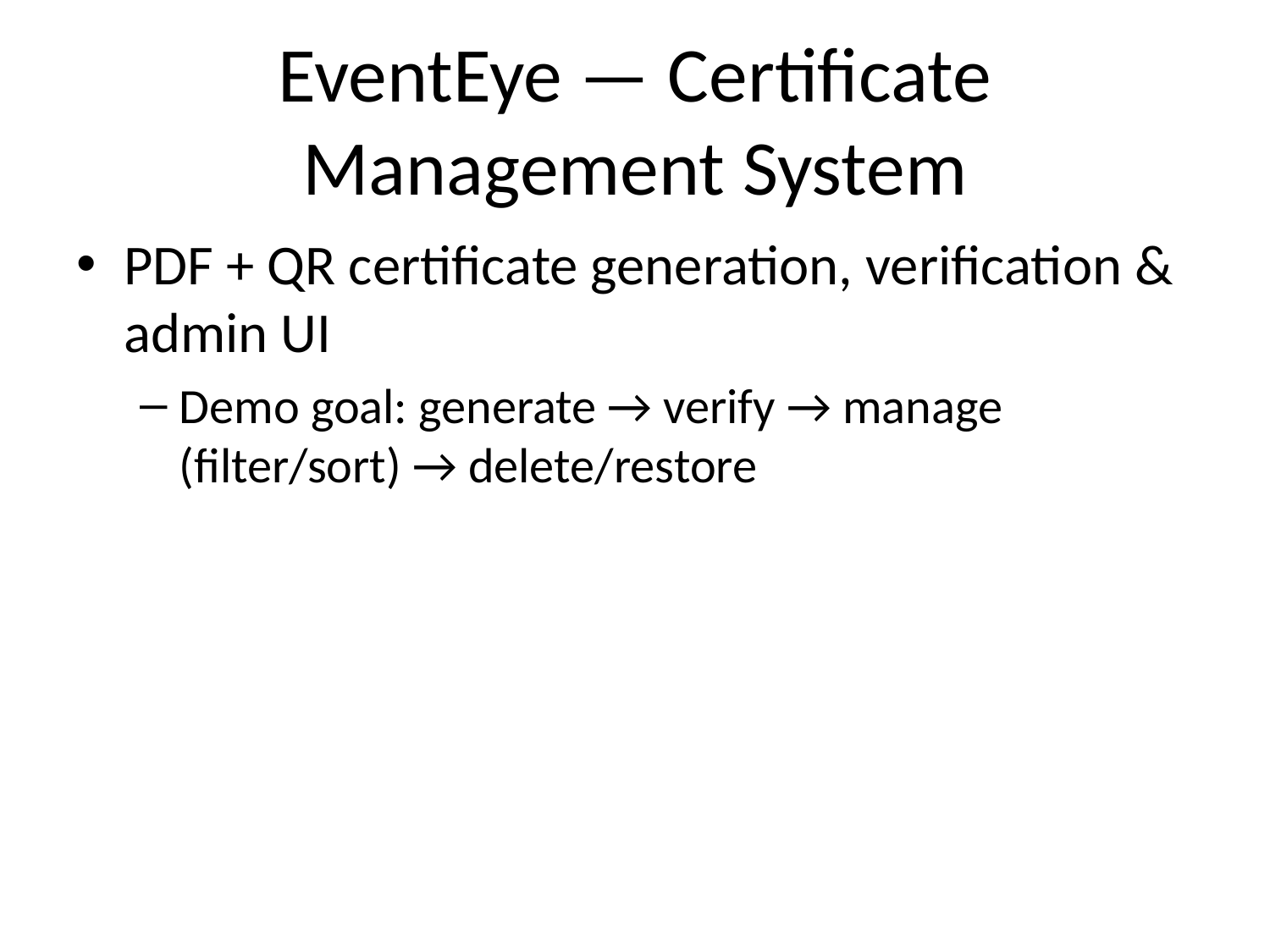

# EventEye — Certificate Management System
PDF + QR certificate generation, verification & admin UI
Demo goal: generate → verify → manage (filter/sort) → delete/restore